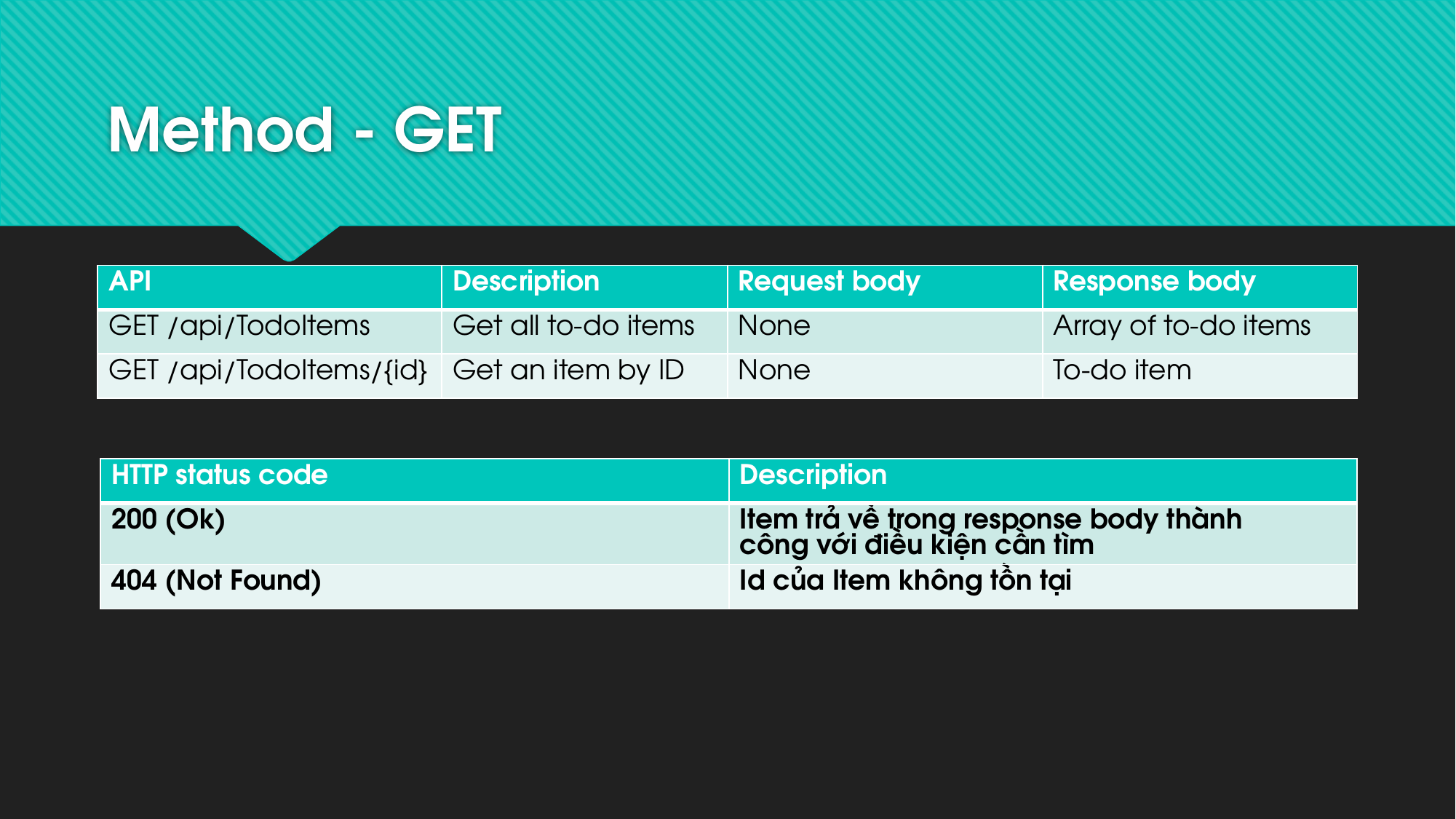

# Method - GET
| API | Description | Request body | Response body |
| --- | --- | --- | --- |
| GET /api/TodoItems | Get all to-do items | None | Array of to-do items |
| GET /api/TodoItems/{id} | Get an item by ID | None | To-do item |
| HTTP status code | Description |
| --- | --- |
| 200 (Ok) | Item trả về trong response body thành công với điều kiện cần tìm |
| 404 (Not Found) | Id của Item không tồn tại |